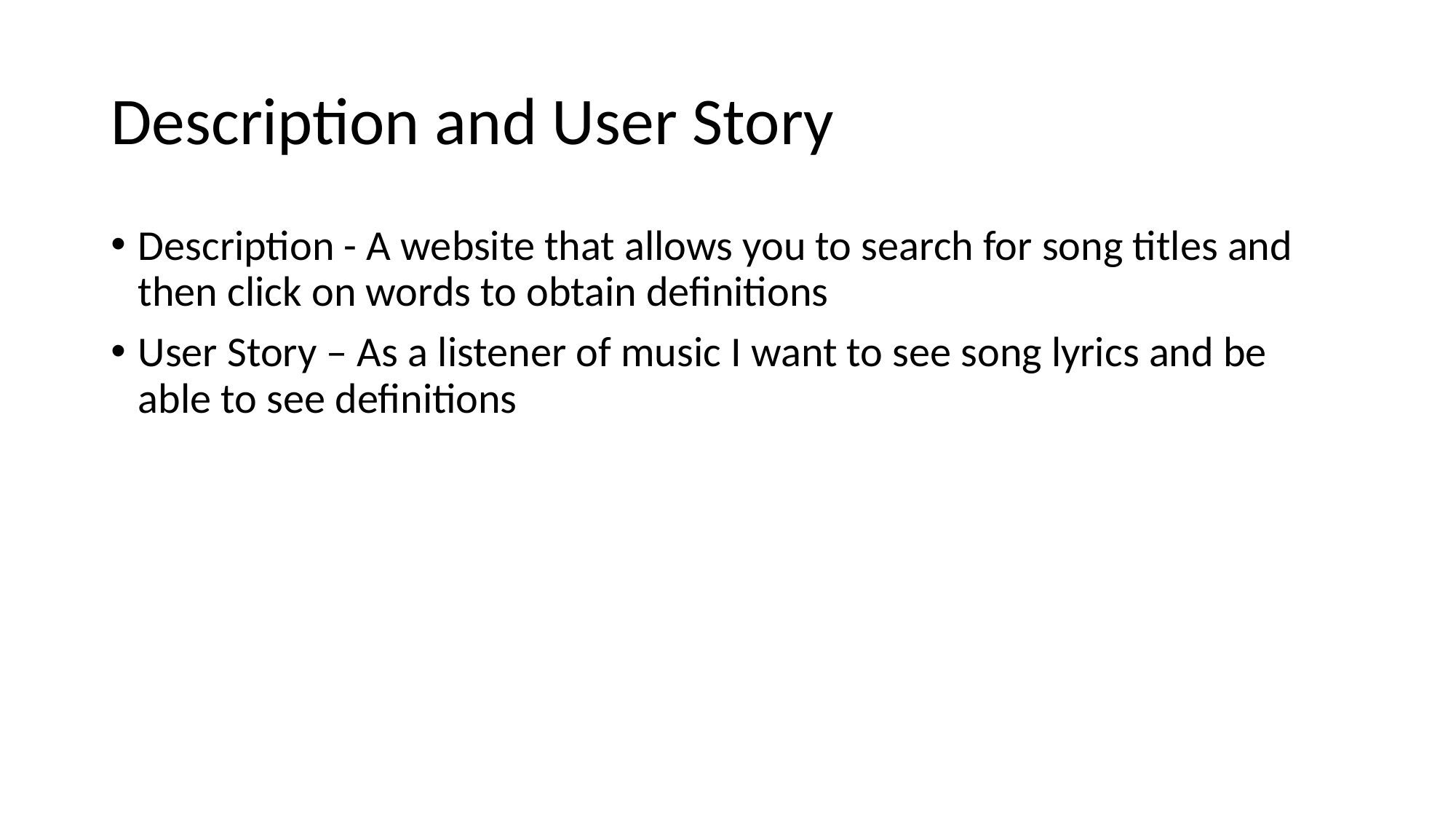

# Description and User Story
Description - A website that allows you to search for song titles and then click on words to obtain definitions
User Story – As a listener of music I want to see song lyrics and be able to see definitions